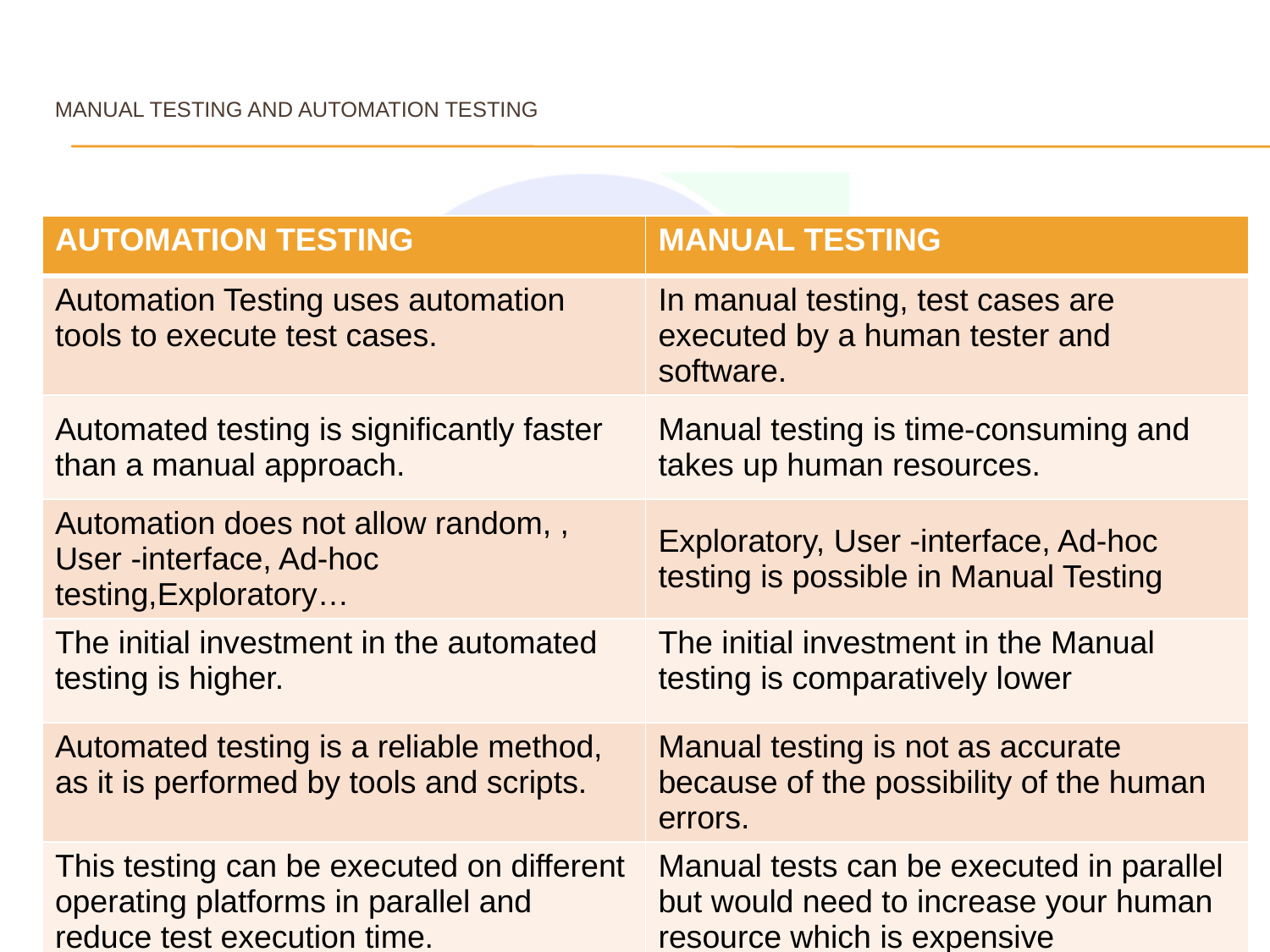

# Manual testing and Automation testing
| AUTOMATION TESTING | MANUAL TESTING |
| --- | --- |
| Automation Testing uses automation tools to execute test cases. | In manual testing, test cases are executed by a human tester and software. |
| Automated testing is significantly faster than a manual approach. | Manual testing is time-consuming and takes up human resources. |
| Automation does not allow random, , User -interface, Ad-hoc testing,Exploratory… | Exploratory, User -interface, Ad-hoc testing is possible in Manual Testing |
| The initial investment in the automated testing is higher. | The initial investment in the Manual testing is comparatively lower |
| Automated testing is a reliable method, as it is performed by tools and scripts. | Manual testing is not as accurate because of the possibility of the human errors. |
| This testing can be executed on different operating platforms in parallel and reduce test execution time. | Manual tests can be executed in parallel but would need to increase your human resource which is expensive |